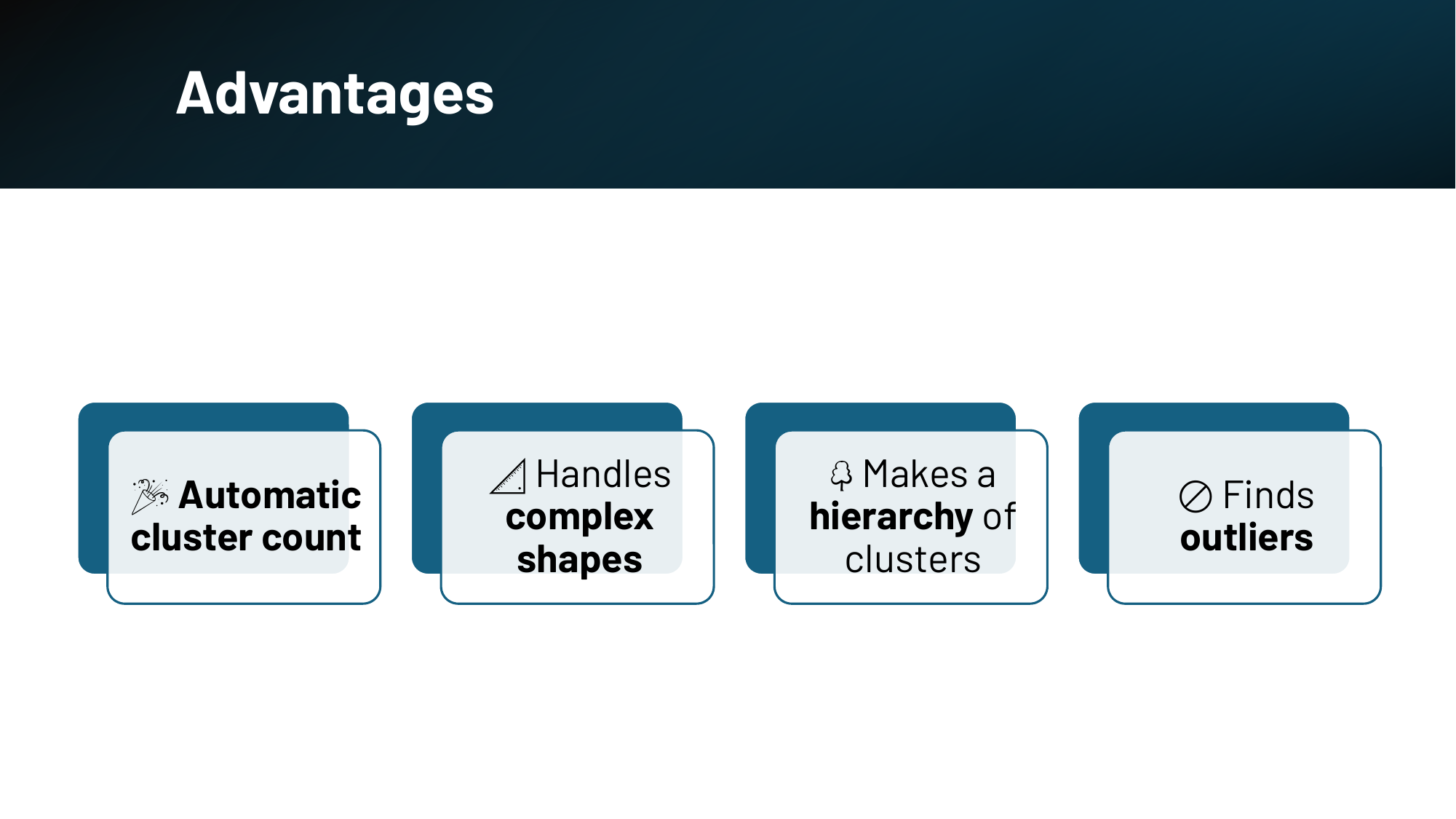

# Advantages
🎉 Automatic cluster count
📐 Handles complex shapes
🌳 Makes a hierarchy of clusters
🚫 Finds outliers